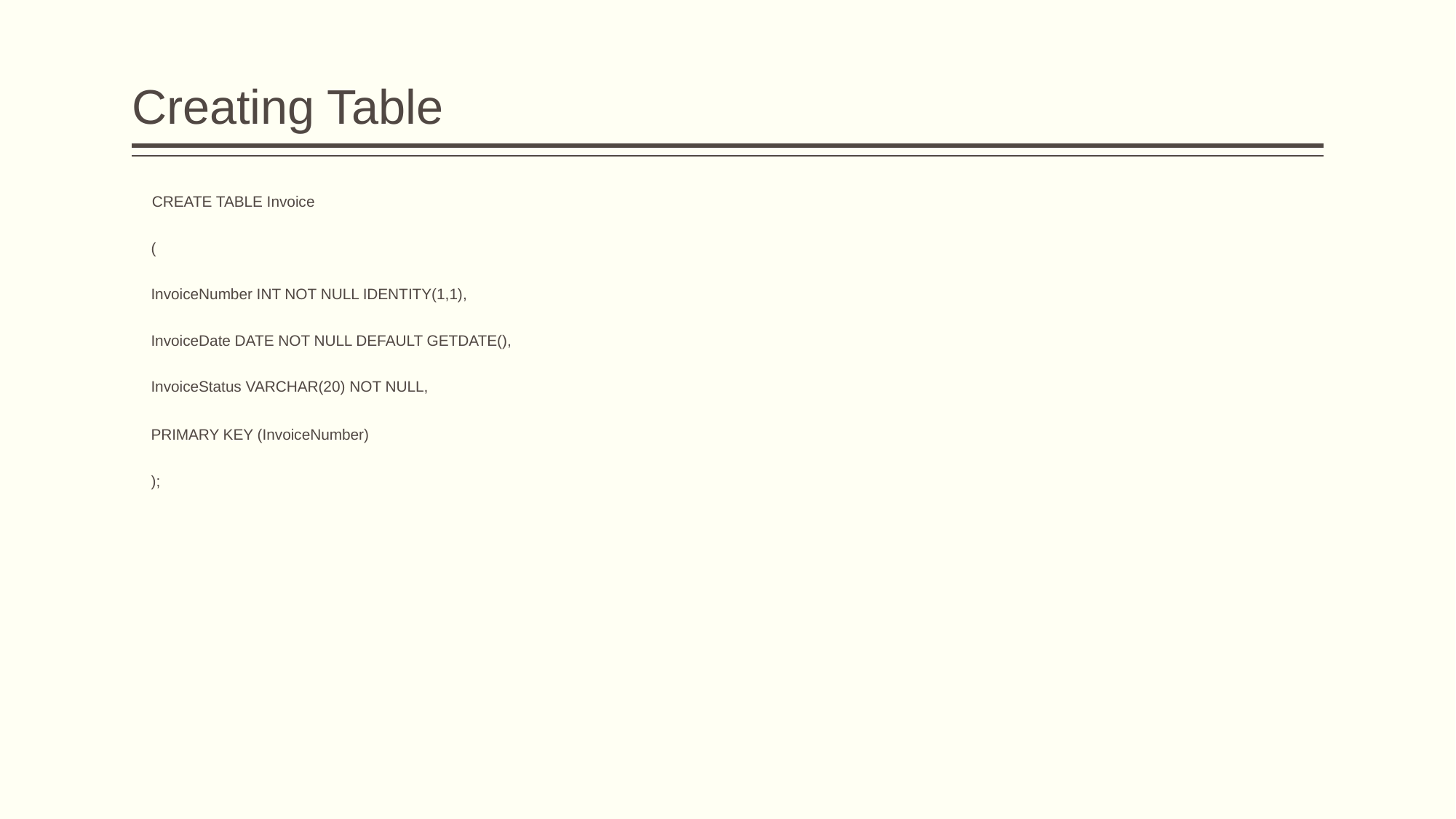

# Creating Table
|  | CREATE TABLE Invoice |
| --- | --- |
|  | ( |
|  | InvoiceNumber INT NOT NULL IDENTITY(1,1), |
|  | InvoiceDate DATE NOT NULL DEFAULT GETDATE(), |
|  | InvoiceStatus VARCHAR(20) NOT NULL, |
|  |  |
|  | PRIMARY KEY (InvoiceNumber) |
|  | ); |